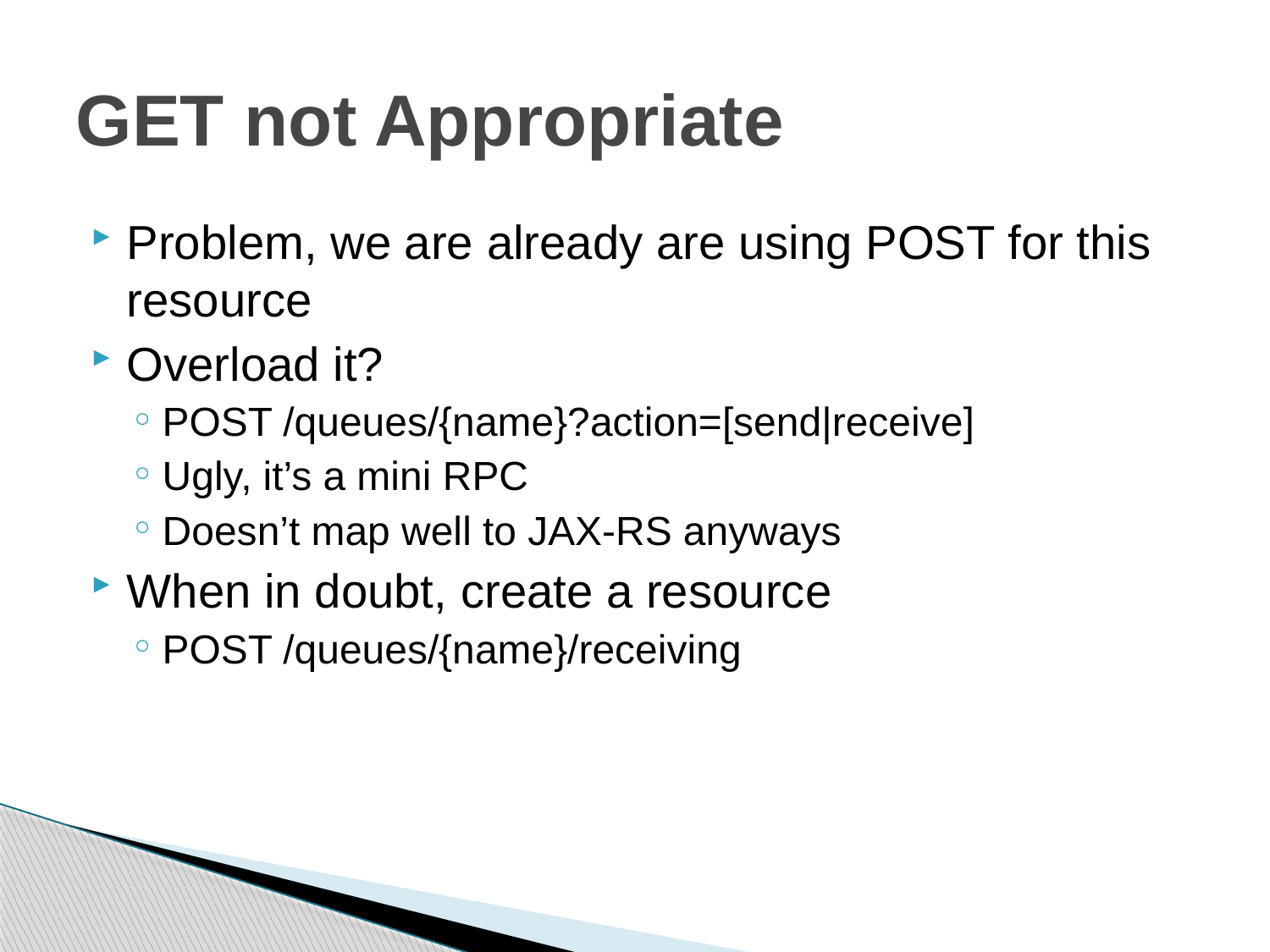

# GET not Appropriate
Problem, we are already are using POST for this resource
Overload it?
POST /queues/{name}?action=[send|receive]
Ugly, it’s a mini RPC
Doesn’t map well to JAX-RS anyways
When in doubt, create a resource
POST /queues/{name}/receiving